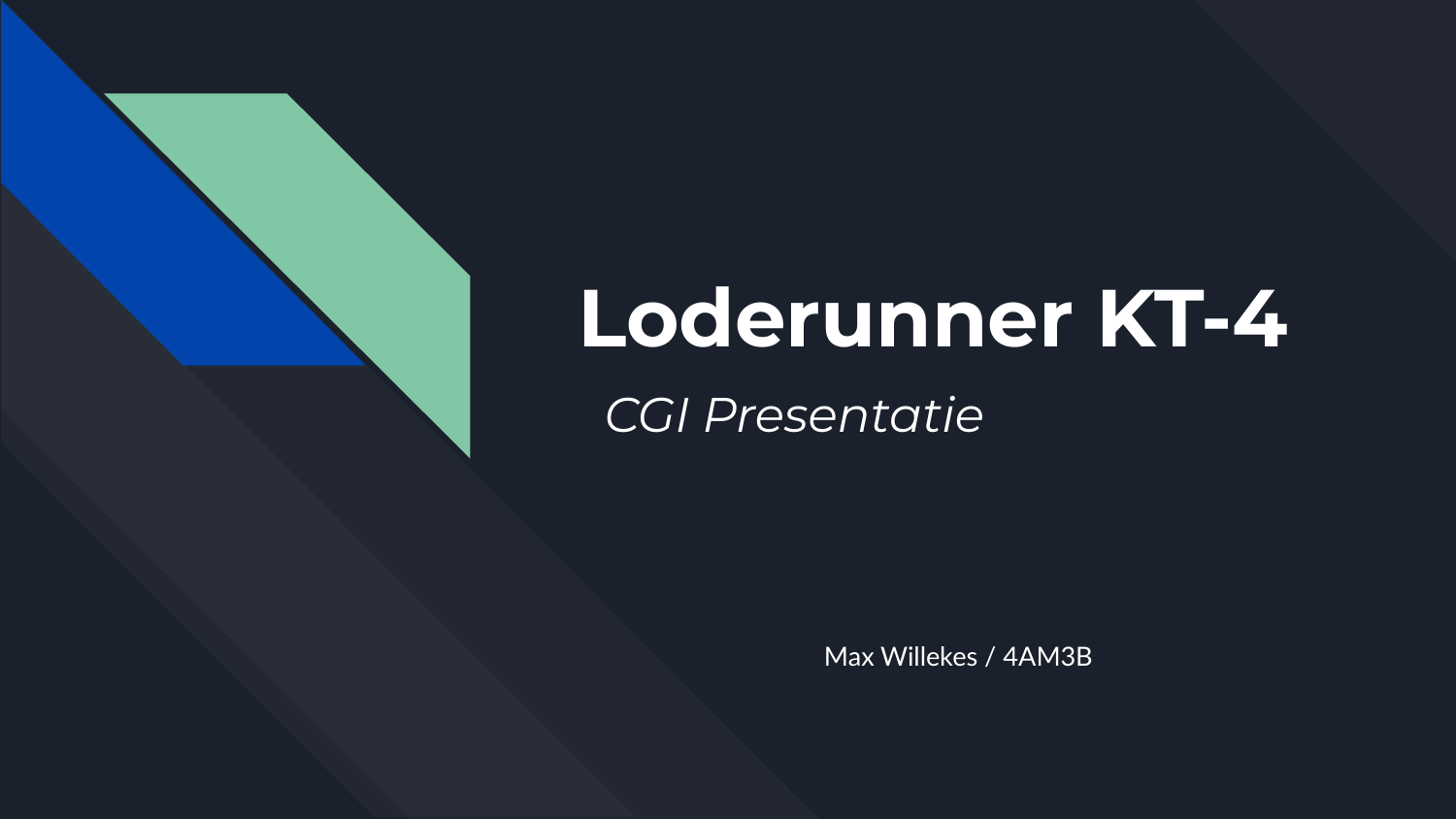

# Loderunner KT-4
CGI Presentatie
Max Willekes / 4AM3B